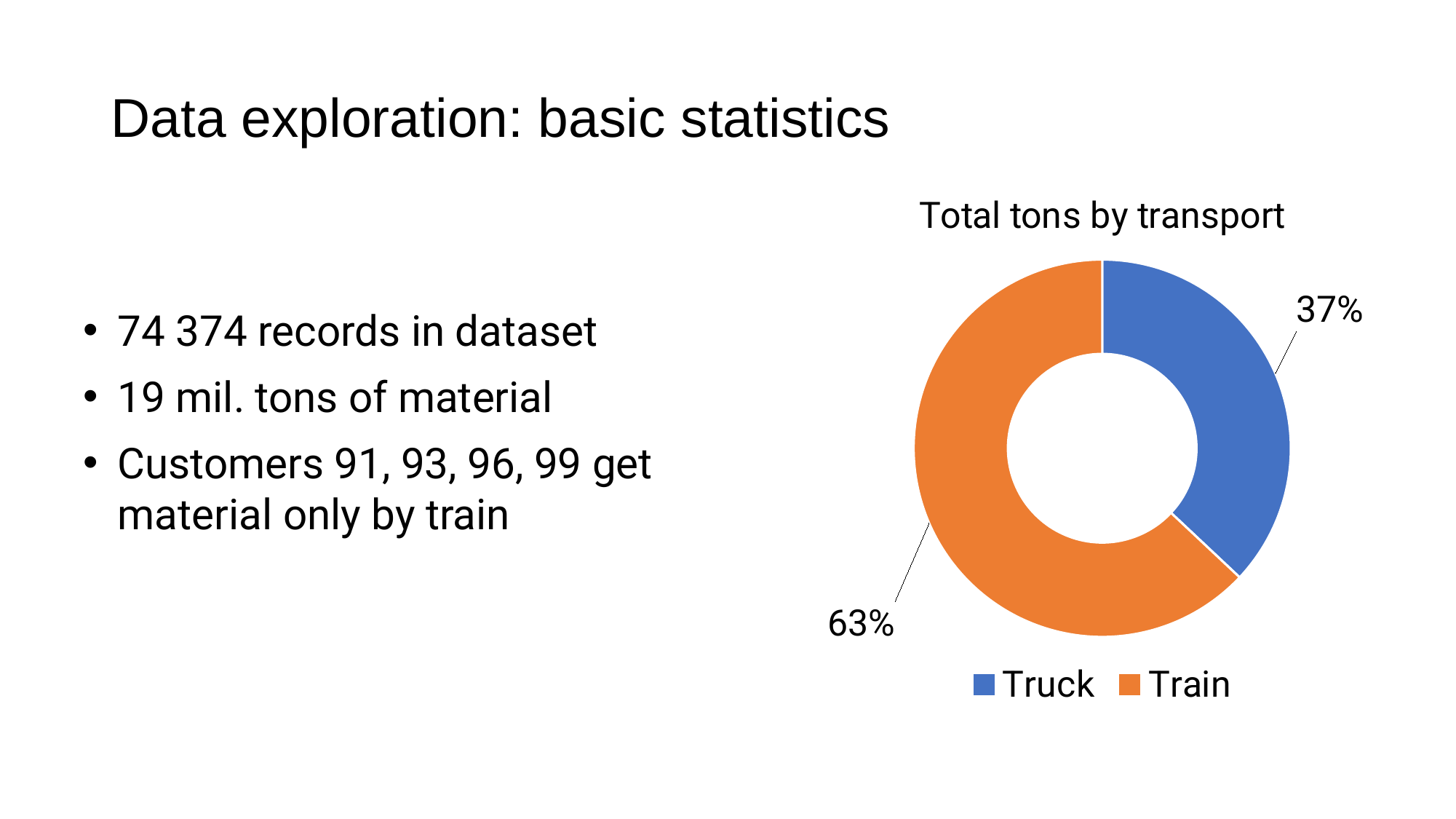

# Data exploration: basic statistics

### Chart: Total tons by transport

| Category | tons |
|---|---|
| Truck | 7030000.0 |
| Train | 11970000.0 |
74 374 records in dataset
19 mil. tons of material
Customers 91, 93, 96, 99 get material only by train